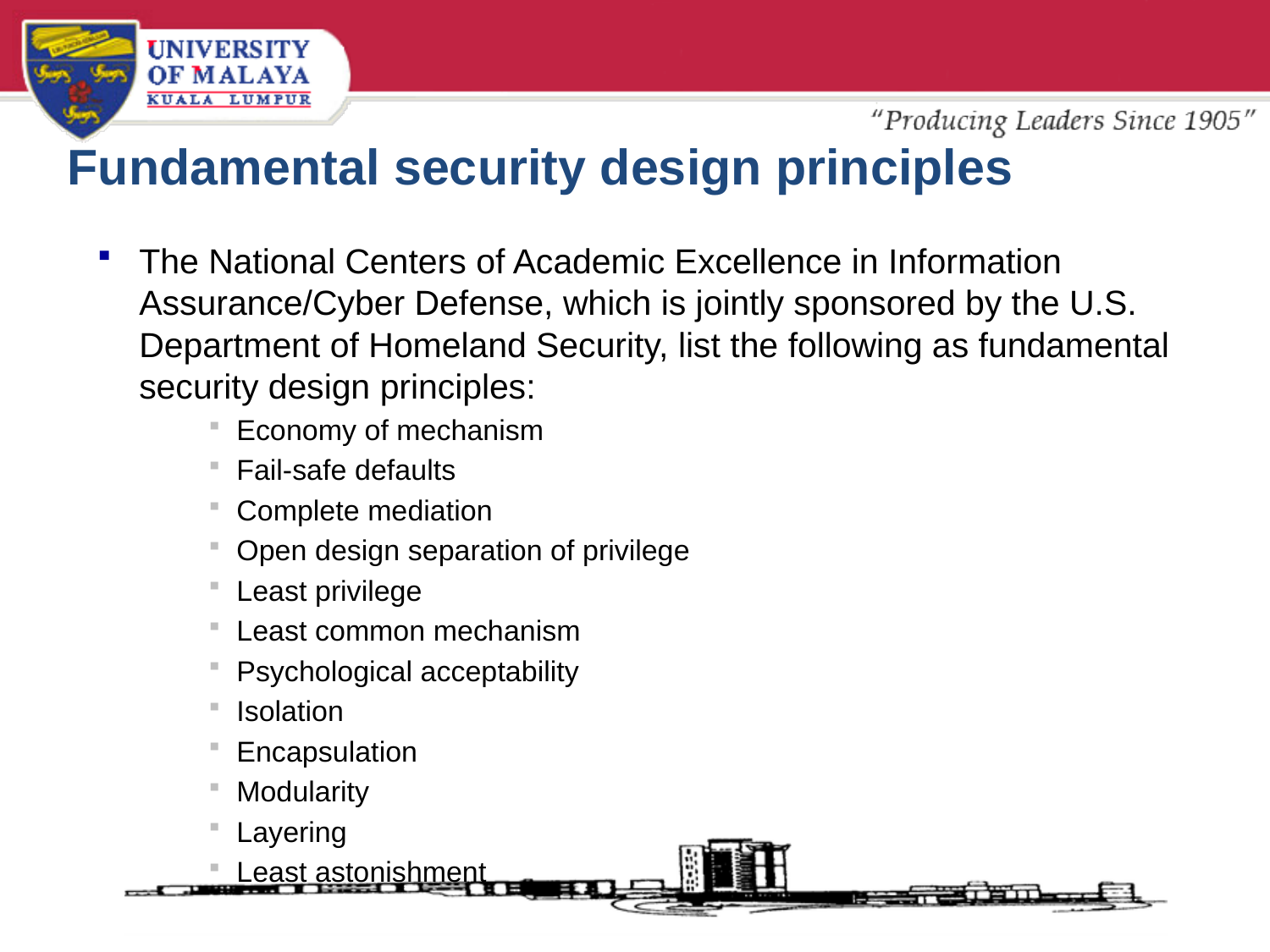

# Fundamental security design principles
The National Centers of Academic Excellence in Information Assurance/Cyber Defense, which is jointly sponsored by the U.S. Department of Homeland Security, list the following as fundamental security design principles:
Economy of mechanism
Fail-safe defaults
Complete mediation
Open design separation of privilege
Least privilege
Least common mechanism
Psychological acceptability
Isolation
Encapsulation
Modularity
Layering
Least astonishment